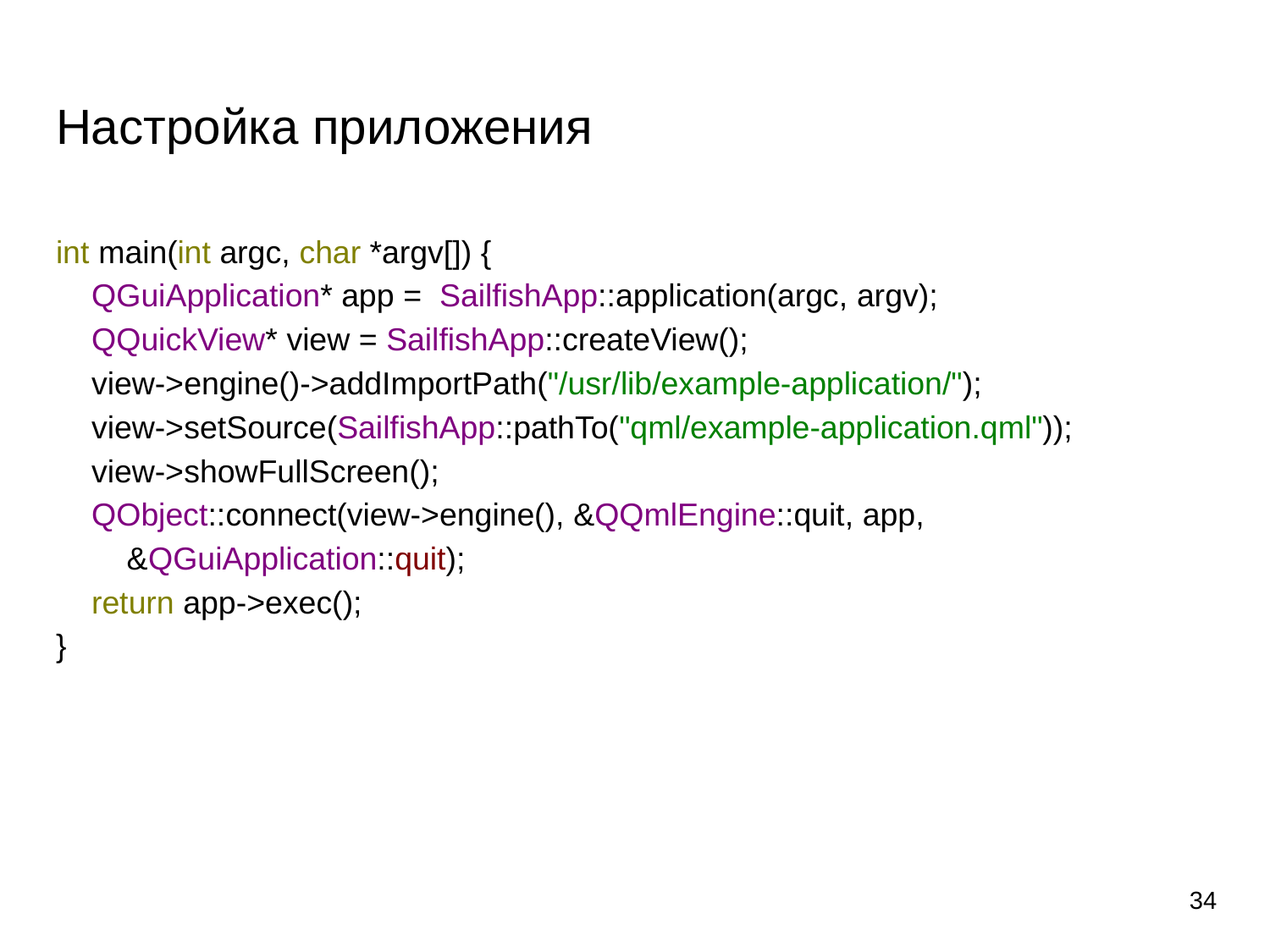

# Настройка приложения
int main(int argc, char *argv[]) {
    QGuiApplication* app =  SailfishApp::application(argc, argv);
    QQuickView* view = SailfishApp::createView();
    view->engine()->addImportPath("/usr/lib/example-application/");
    view->setSource(SailfishApp::pathTo("qml/example-application.qml"));
    view->showFullScreen();
    QObject::connect(view->engine(), &QQmlEngine::quit, app,
        &QGuiApplication::quit);
    return app->exec();
}
34